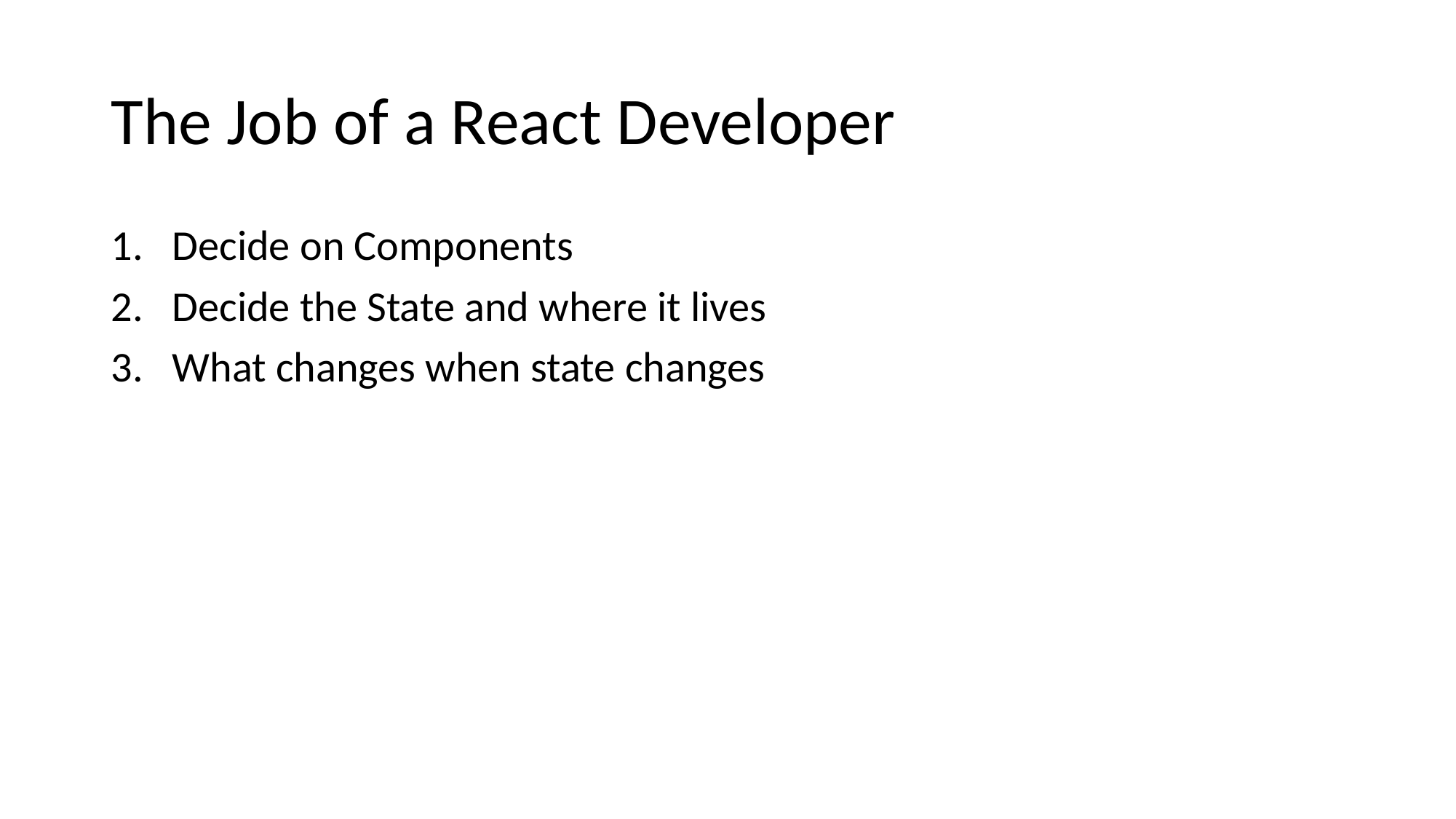

# The Job of a React Developer
Decide on Components
Decide the State and where it lives
What changes when state changes